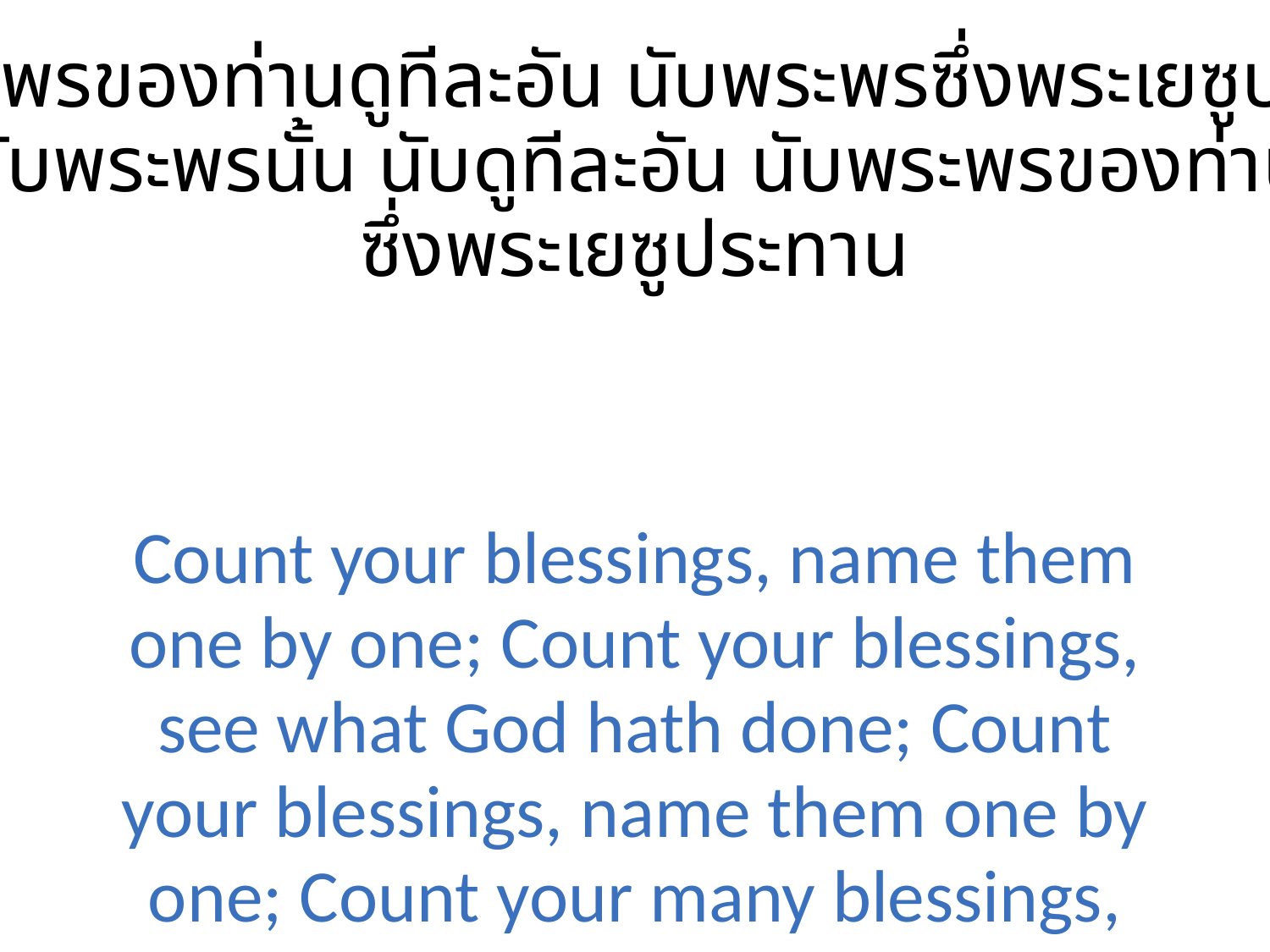

นับพระพรของท่านดูทีละอัน นับพระพรซึ่งพระเยซูประทาน
นับพระพรนั้น นับดูทีละอัน นับพระพรของท่าน
ซึ่งพระเยซูประทาน
Count your blessings, name them one by one; Count your blessings, see what God hath done; Count your blessings, name them one by one; Count your many blessings, see what God hath done.